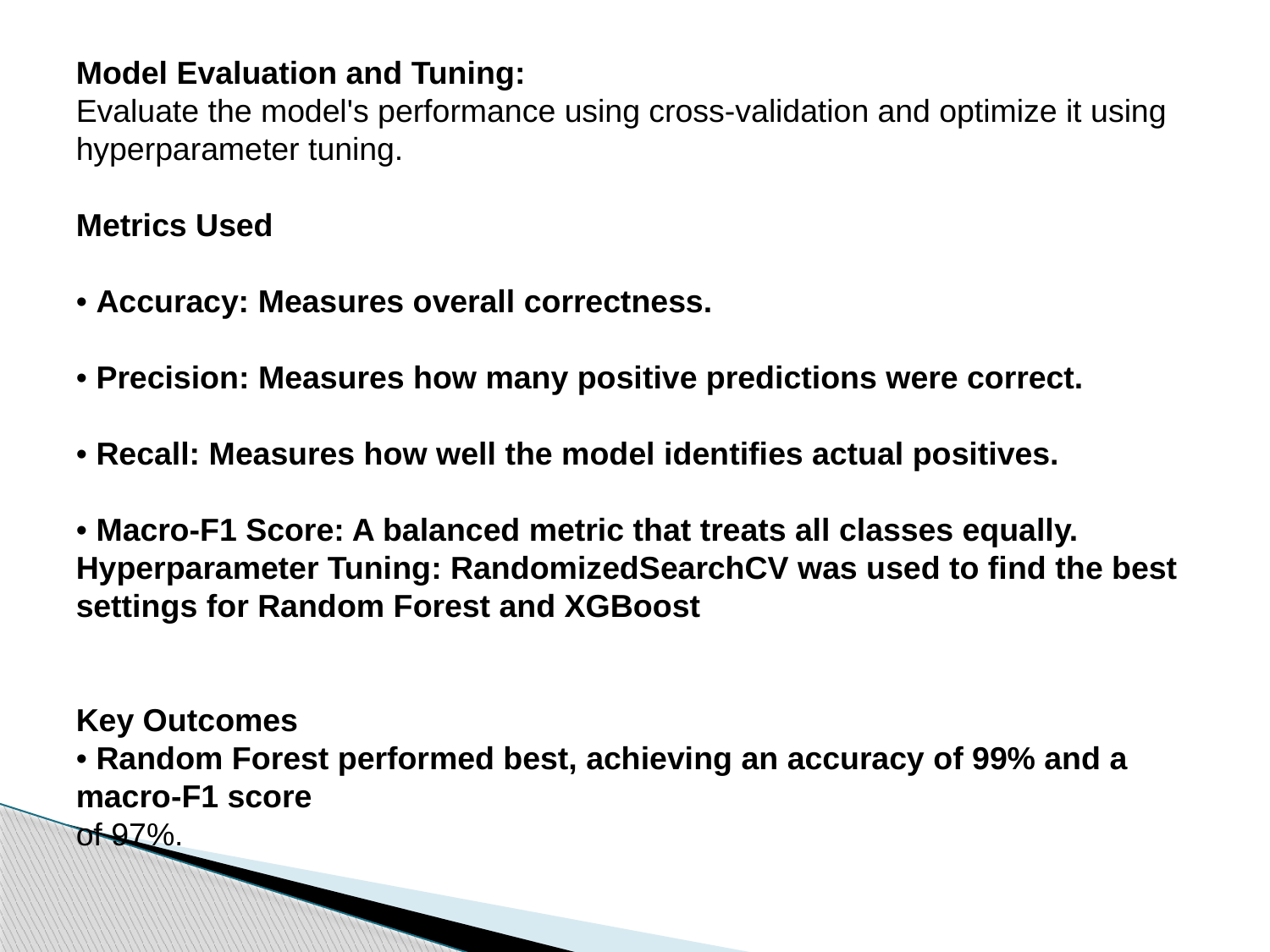

Model Evaluation and Tuning:
Evaluate the model's performance using cross-validation and optimize it using hyperparameter tuning.

Metrics Used

• Accuracy: Measures overall correctness.

• Precision: Measures how many positive predictions were correct.

• Recall: Measures how well the model identifies actual positives.

• Macro-F1 Score: A balanced metric that treats all classes equally.
Hyperparameter Tuning: RandomizedSearchCV was used to find the best settings for Random Forest and XGBoost

Key Outcomes
• Random Forest performed best, achieving an accuracy of 99% and a macro-F1 score
of 97%.